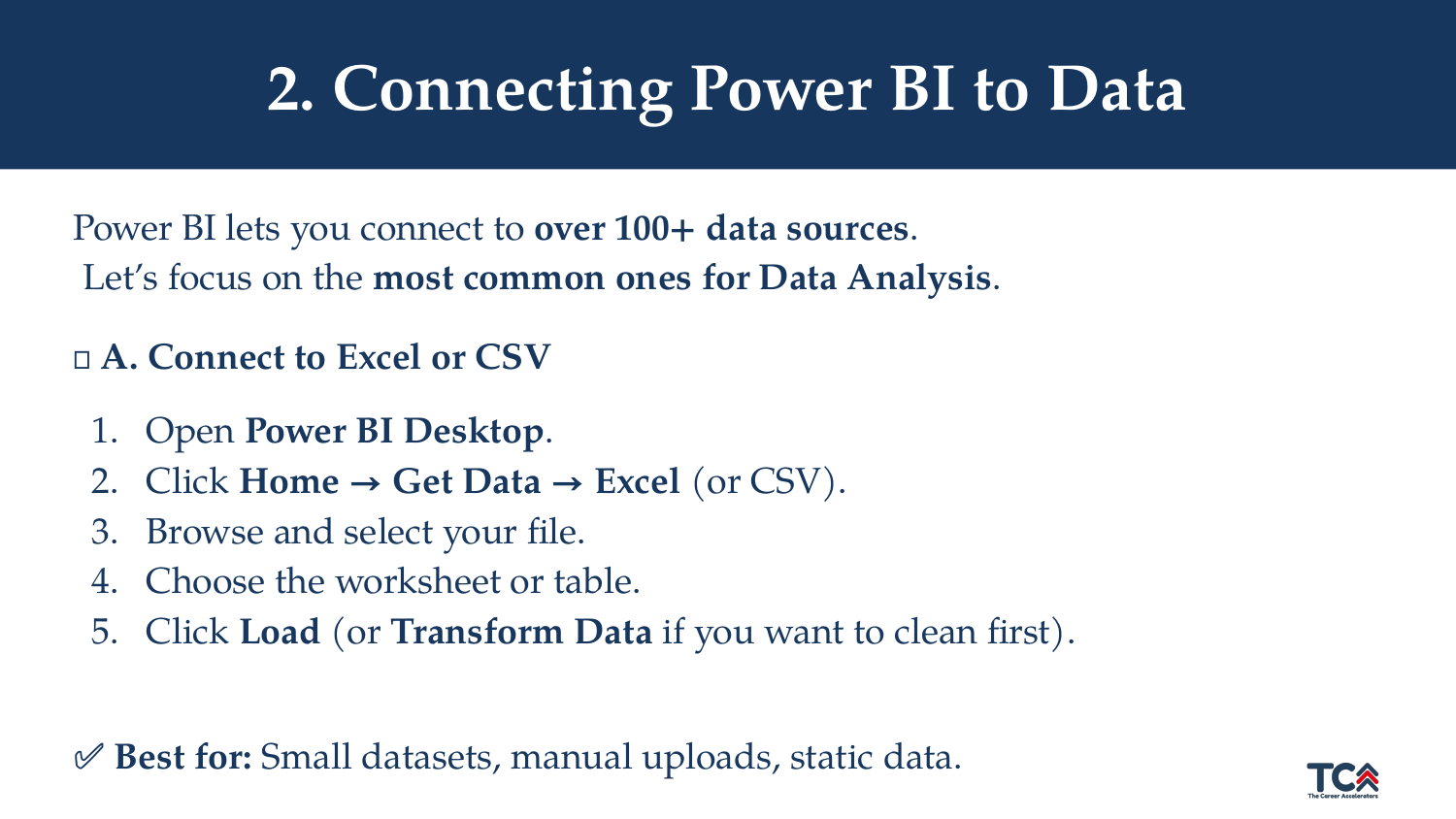

# 2. Connecting Power BI to Data
Power BI lets you connect to over 100+ data sources.
 Let’s focus on the most common ones for Data Analysis.
🧾 A. Connect to Excel or CSV
Open Power BI Desktop.
Click Home → Get Data → Excel (or CSV).
Browse and select your file.
Choose the worksheet or table.
Click Load (or Transform Data if you want to clean first).
✅ Best for: Small datasets, manual uploads, static data.